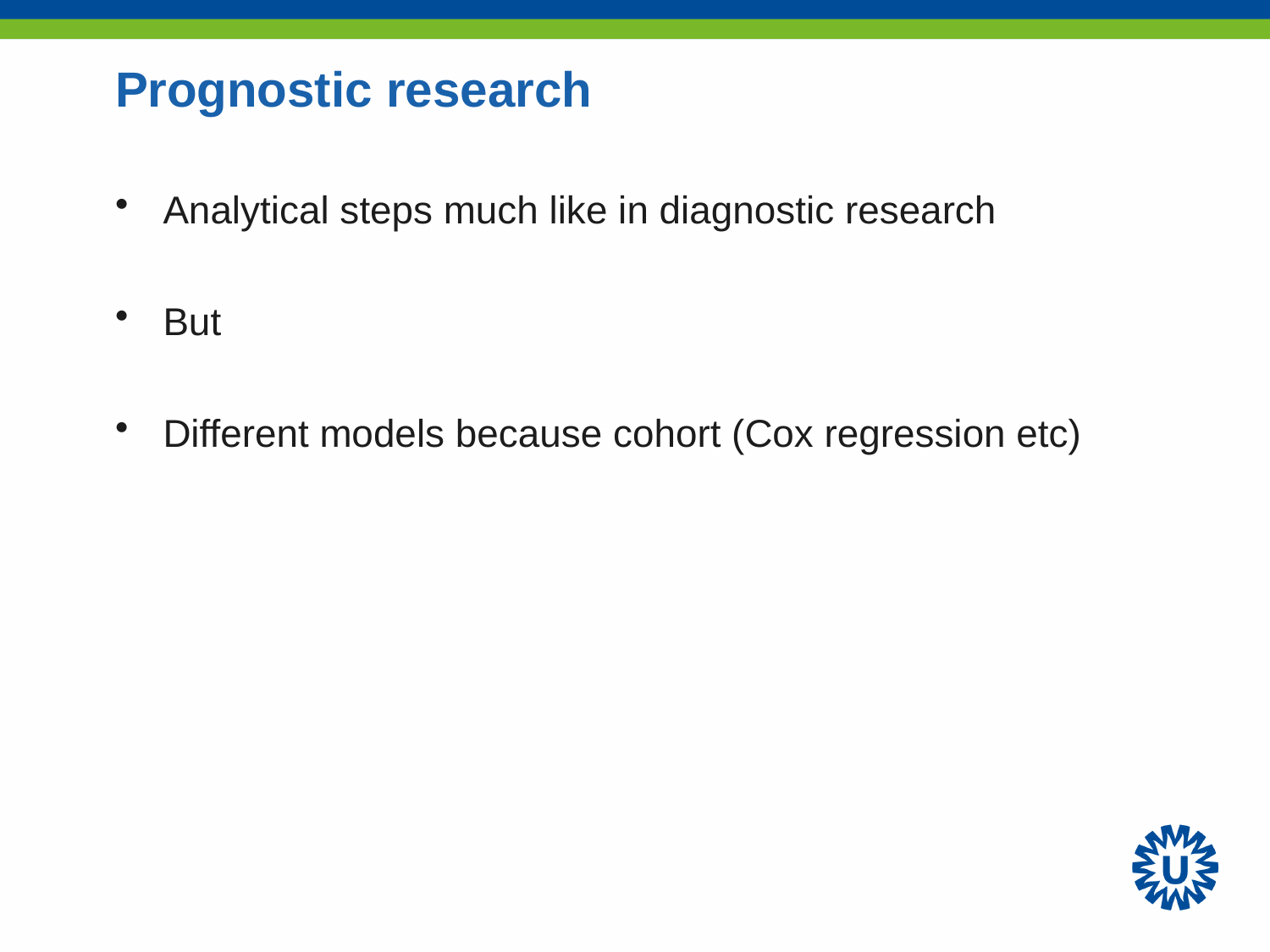

# Prognostic research
Analytical steps much like in diagnostic research

But

Different models because cohort (Cox regression etc)